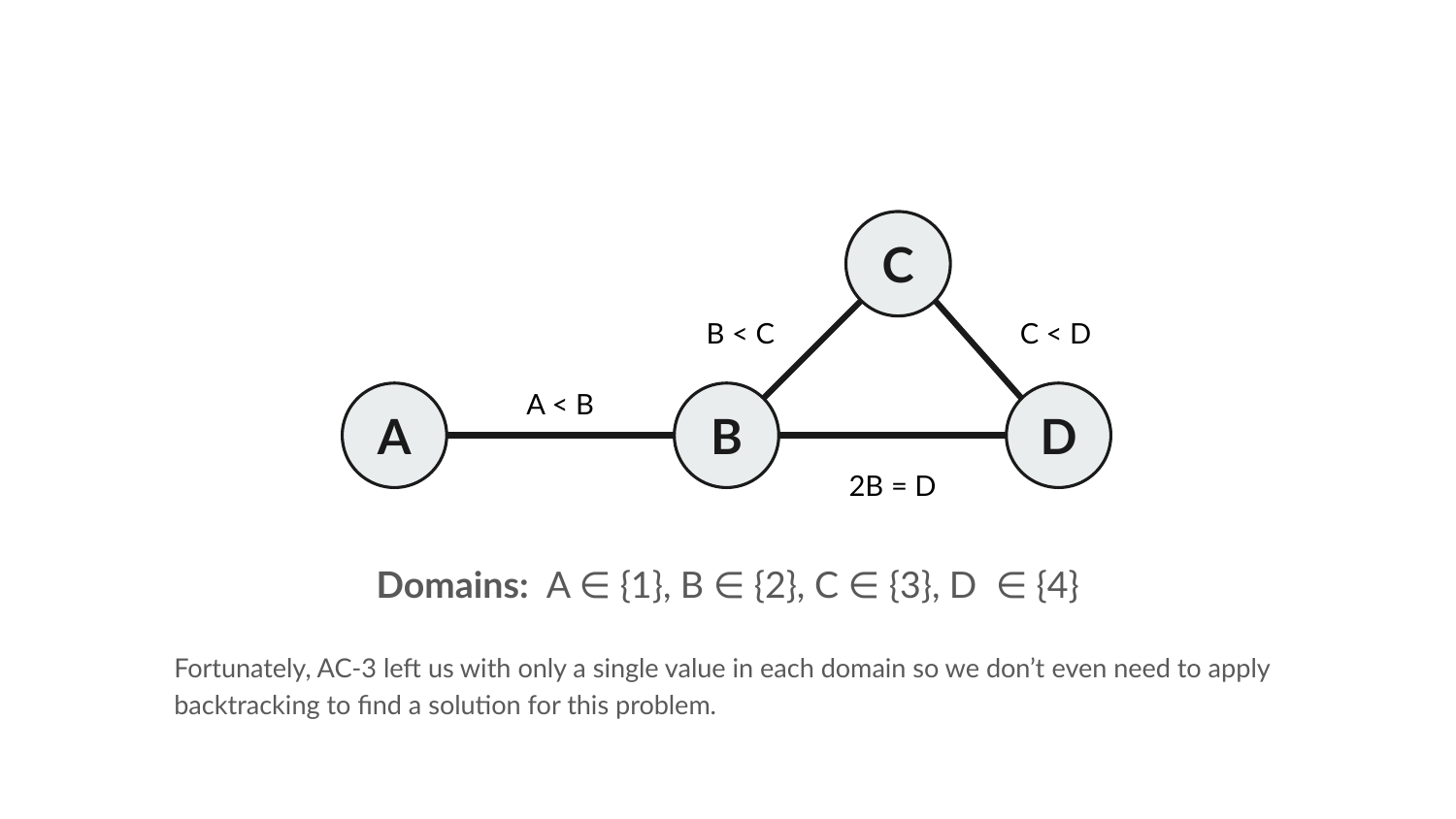

C
B < C
C < D
A < B
A
B
D
2B = D
Domains:  A ∈ {1}, B ∈ {2}, C ∈ {3}, D  ∈ {4}
Fortunately, AC-3 left us with only a single value in each domain so we don’t even need to apply backtracking to find a solution for this problem.